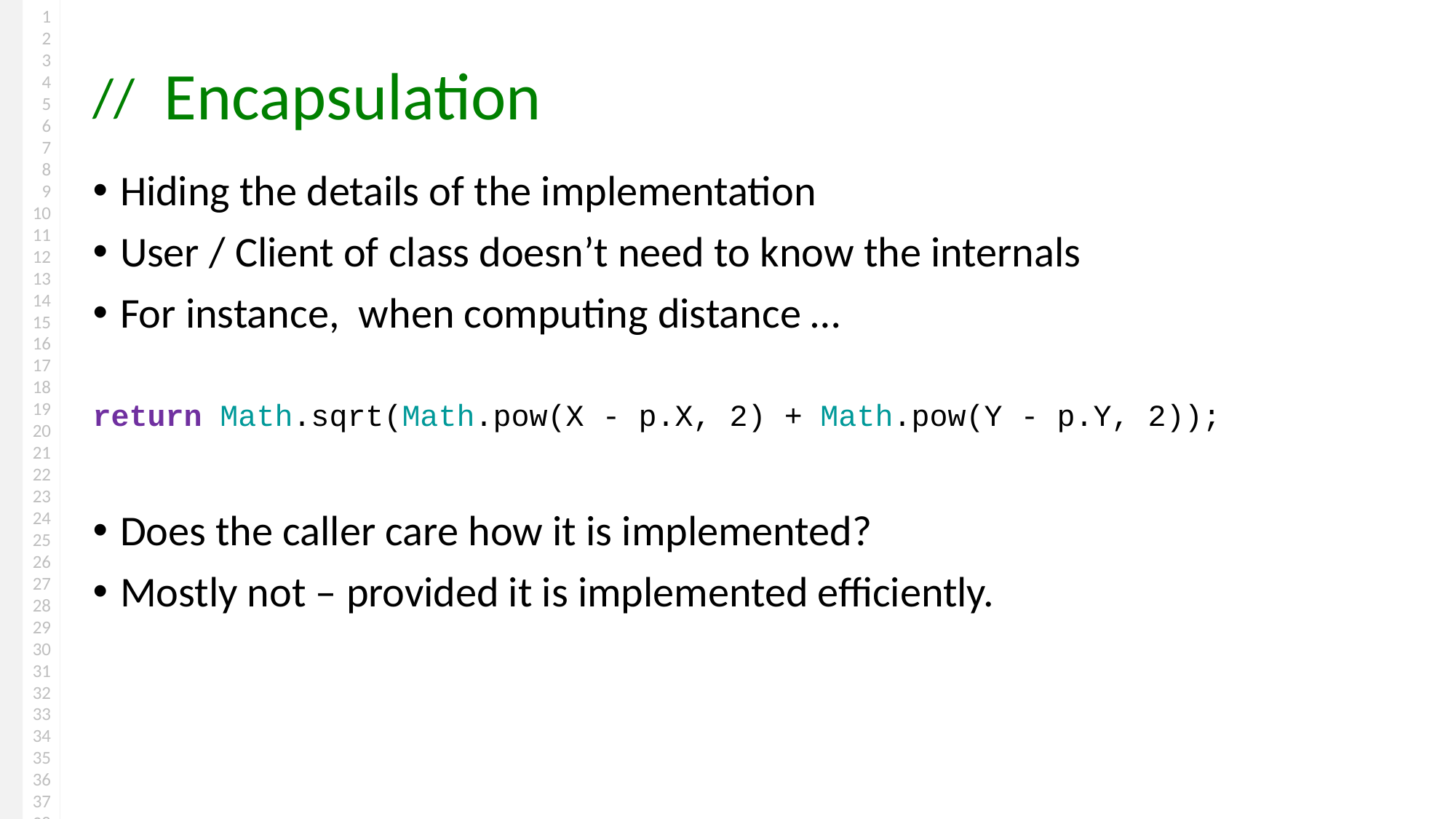

# Encapsulation
Hiding the details of the implementation
User / Client of class doesn’t need to know the internals
For instance,  when computing distance …

return Math.sqrt(Math.pow(X - p.X, 2) + Math.pow(Y - p.Y, 2));

Does the caller care how it is implemented?
Mostly not – provided it is implemented efficiently.